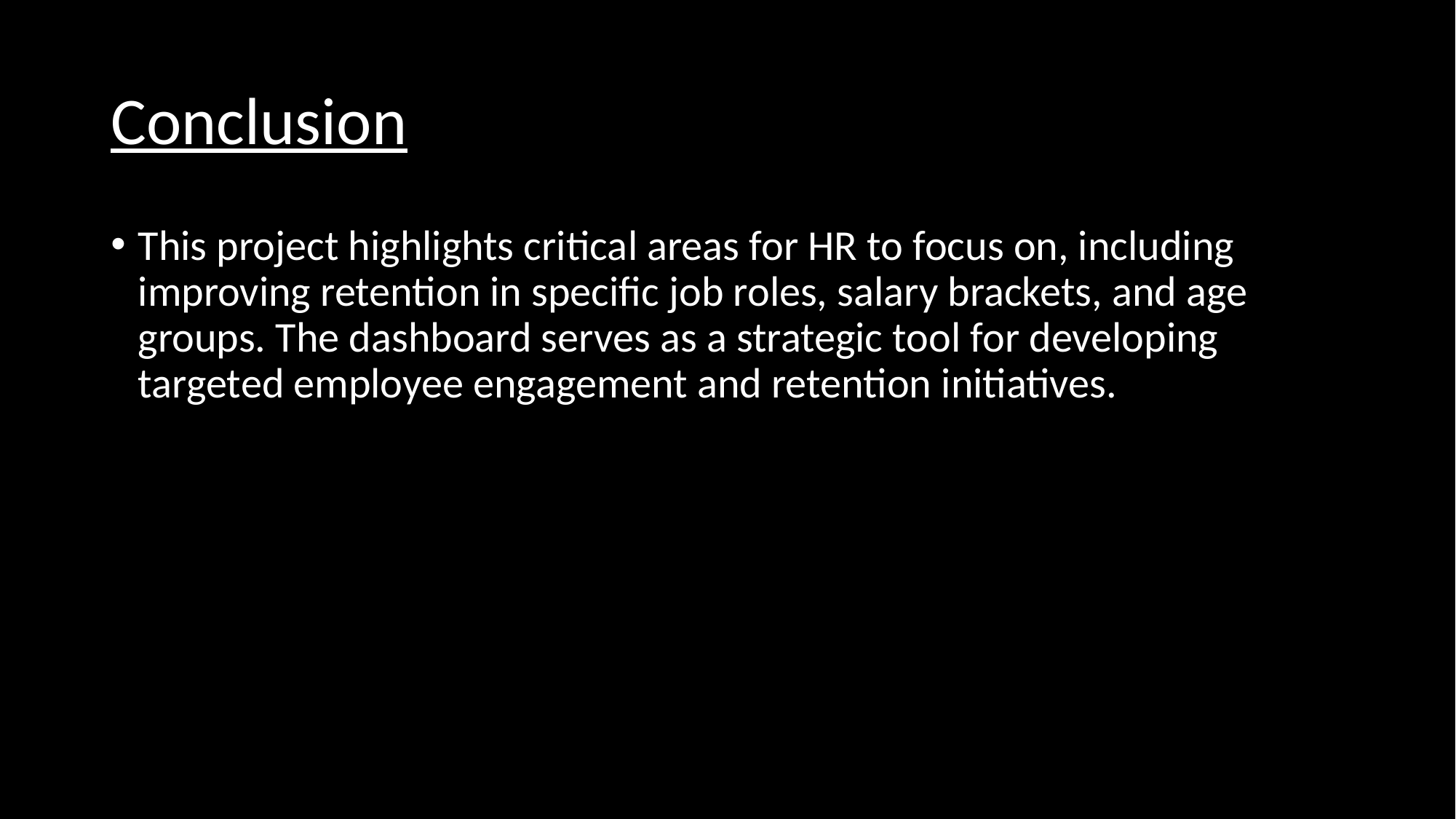

# Conclusion
This project highlights critical areas for HR to focus on, including improving retention in specific job roles, salary brackets, and age groups. The dashboard serves as a strategic tool for developing targeted employee engagement and retention initiatives.